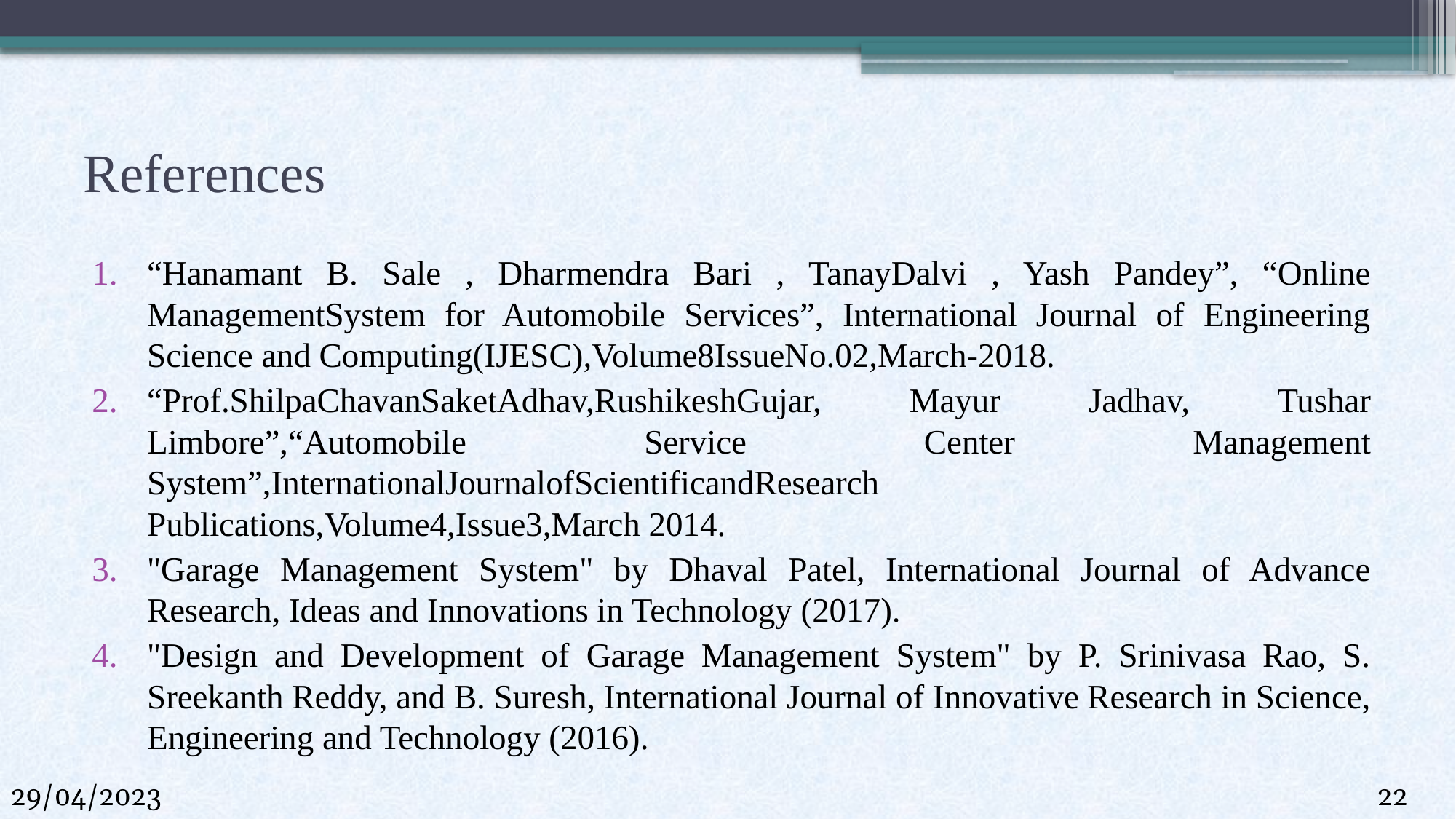

# References
“Hanamant B. Sale , Dharmendra Bari , TanayDalvi , Yash Pandey”, “Online ManagementSystem for Automobile Services”, International Journal of Engineering Science and Computing(IJESC),Volume8IssueNo.02,March-2018.
“Prof.ShilpaChavanSaketAdhav,RushikeshGujar, Mayur Jadhav, Tushar Limbore”,“Automobile Service Center Management System”,InternationalJournalofScientificandResearch Publications,Volume4,Issue3,March 2014.
"Garage Management System" by Dhaval Patel, International Journal of Advance Research, Ideas and Innovations in Technology (2017).
"Design and Development of Garage Management System" by P. Srinivasa Rao, S. Sreekanth Reddy, and B. Suresh, International Journal of Innovative Research in Science, Engineering and Technology (2016).
29/04/2023
22